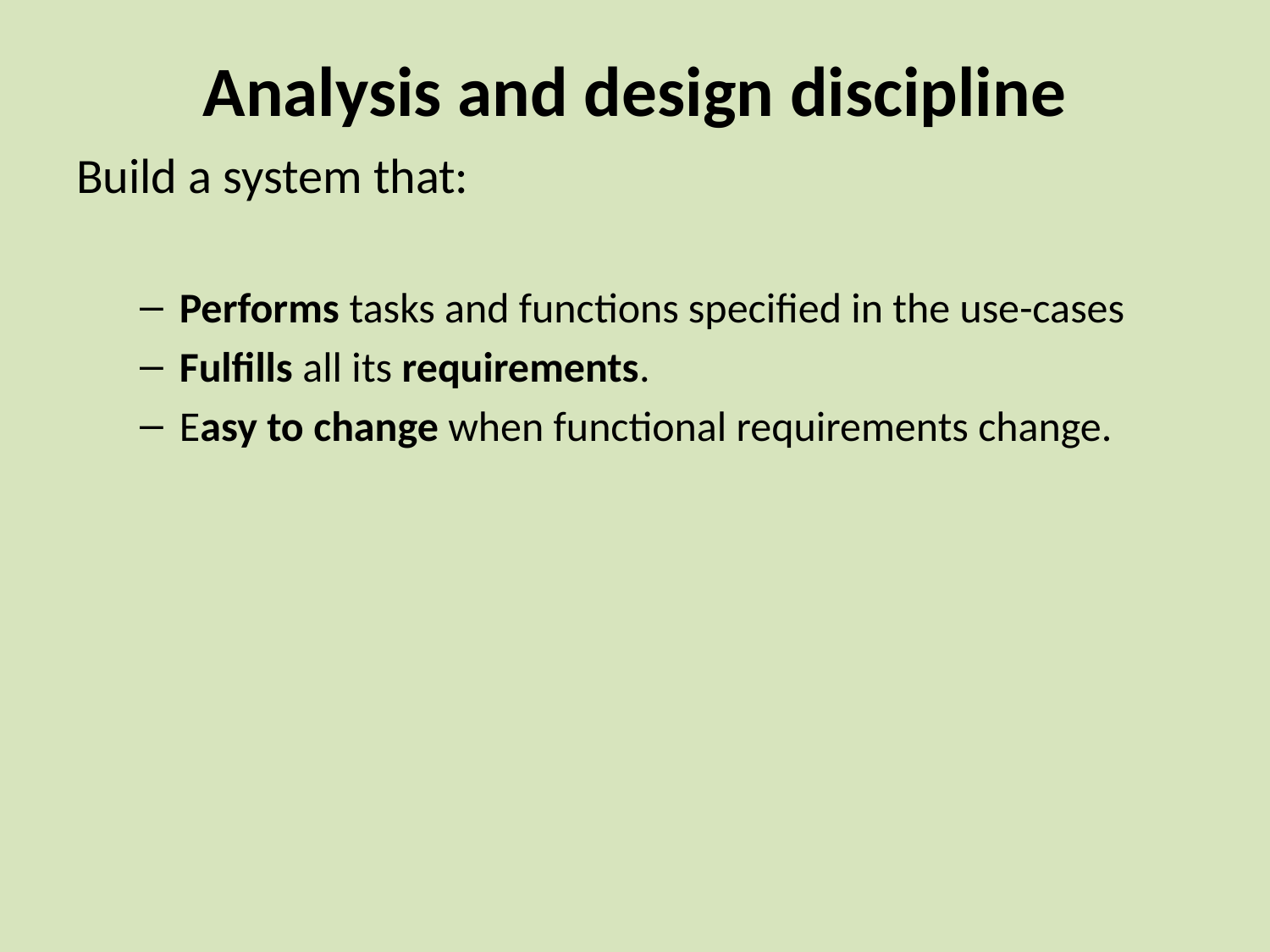

# Analysis and design discipline
Build a system that:

Performs tasks and functions specified in the use-cases
Fulfills all its requirements.
Easy to change when functional requirements change.